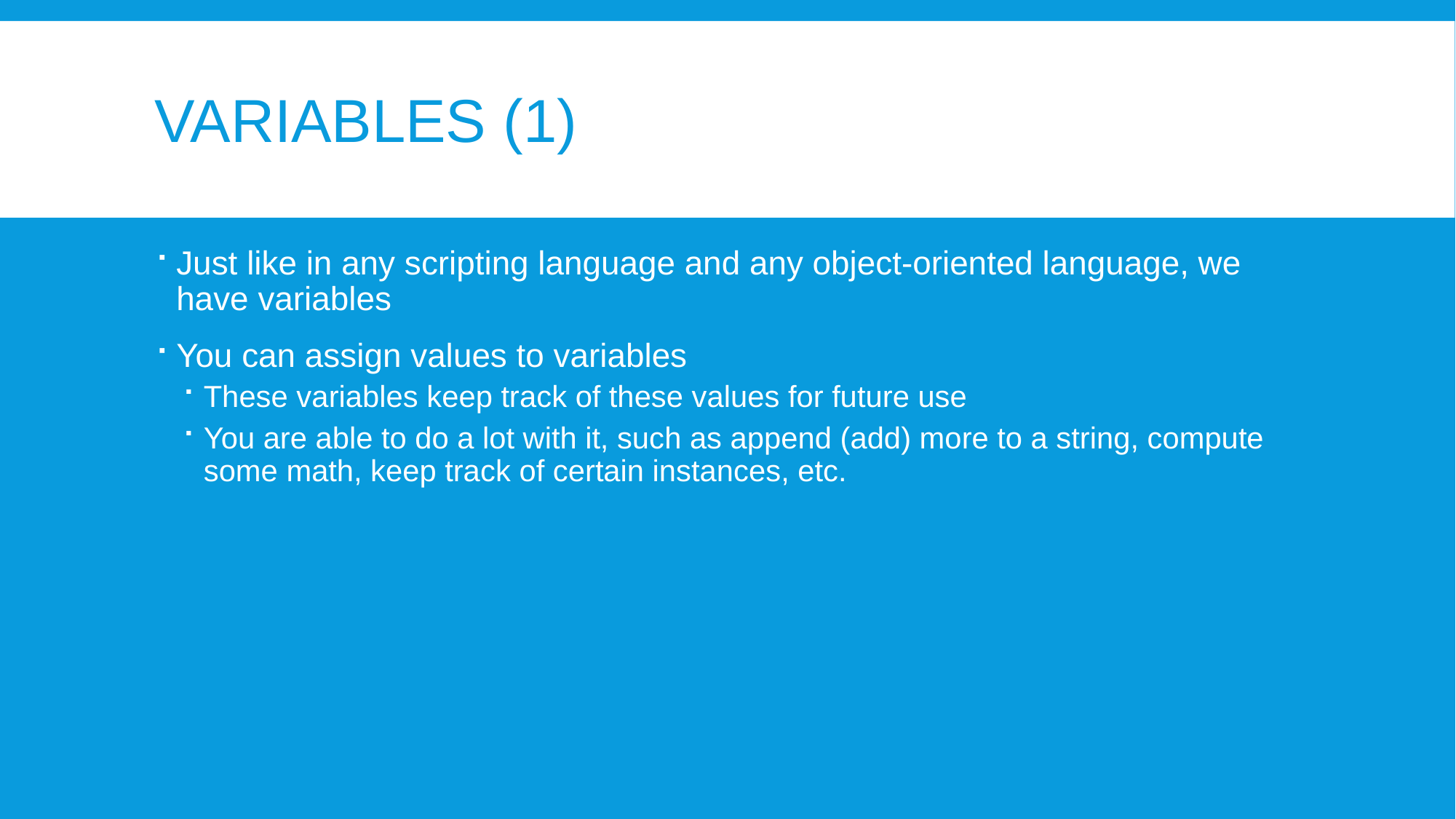

# Variables (1)
Just like in any scripting language and any object-oriented language, we have variables
You can assign values to variables
These variables keep track of these values for future use
You are able to do a lot with it, such as append (add) more to a string, compute some math, keep track of certain instances, etc.